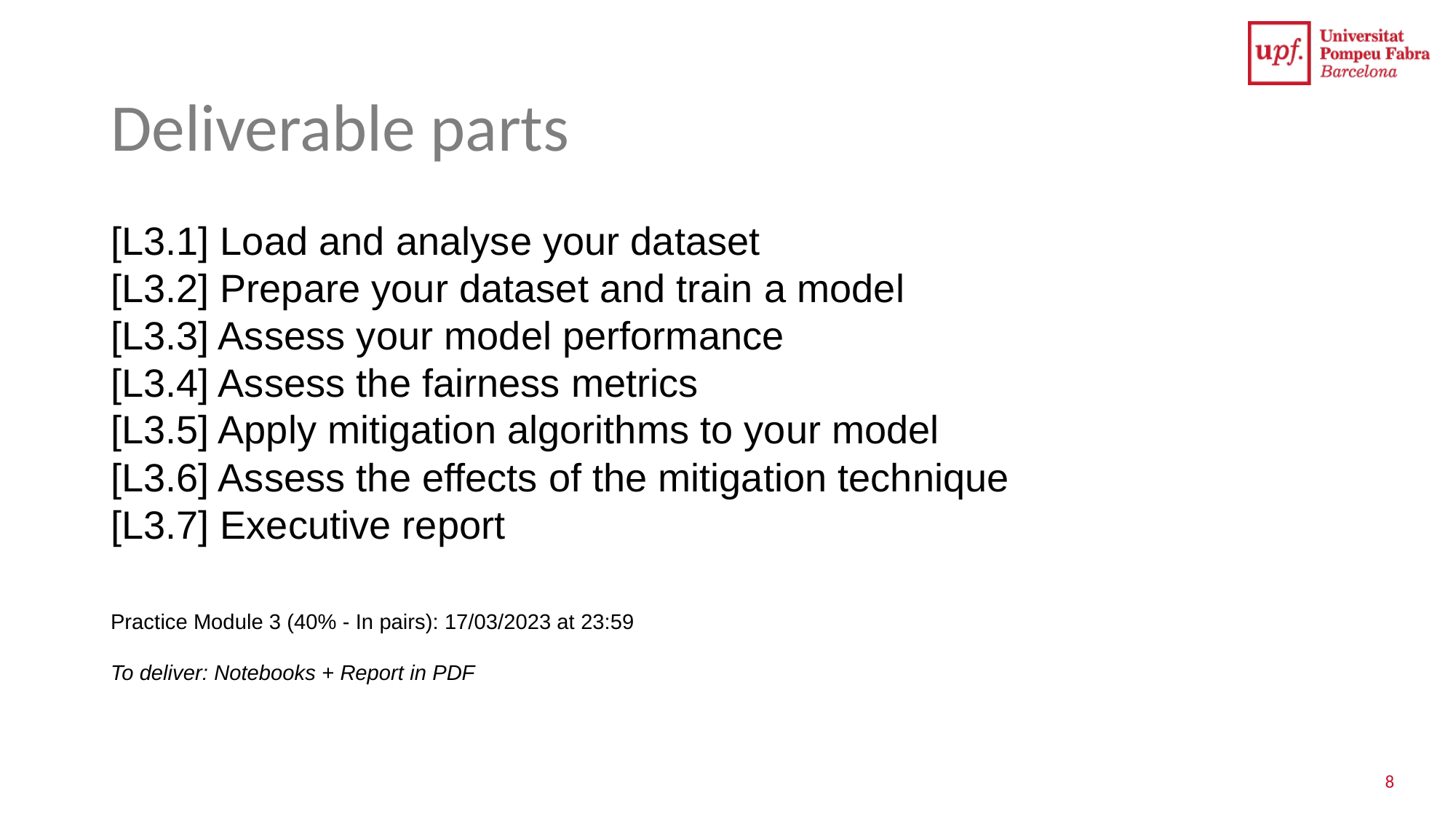

# Deliverable parts
[L3.1] Load and analyse your dataset
[L3.2] Prepare your dataset and train a model
[L3.3] Assess your model performance
[L3.4] Assess the fairness metrics
[L3.5] Apply mitigation algorithms to your model
[L3.6] Assess the effects of the mitigation technique
[L3.7] Executive report
Practice Module 3 (40% - In pairs): 17/03/2023 at 23:59
To deliver: Notebooks + Report in PDF